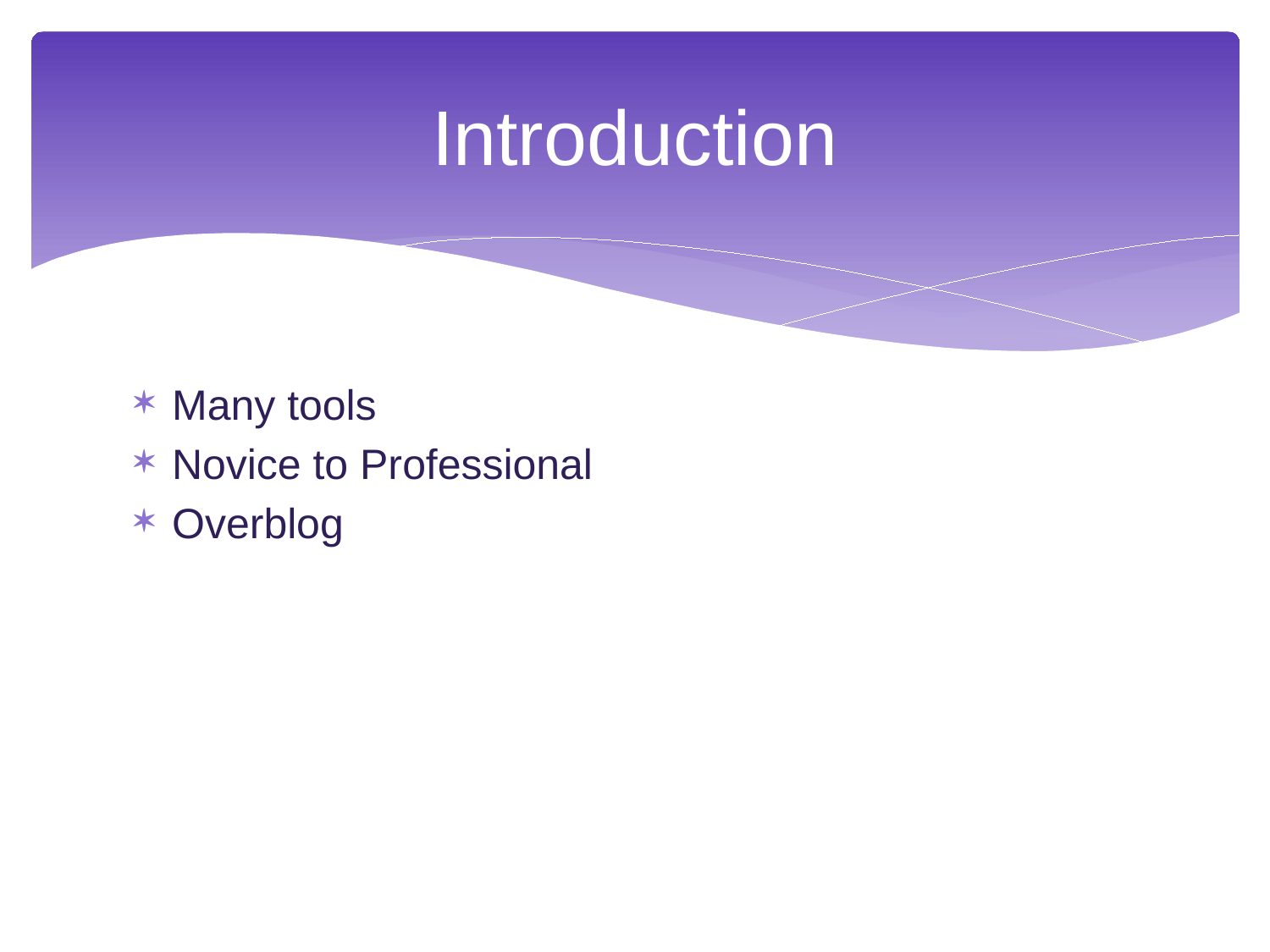

# Introduction
Many tools
Novice to Professional
Overblog